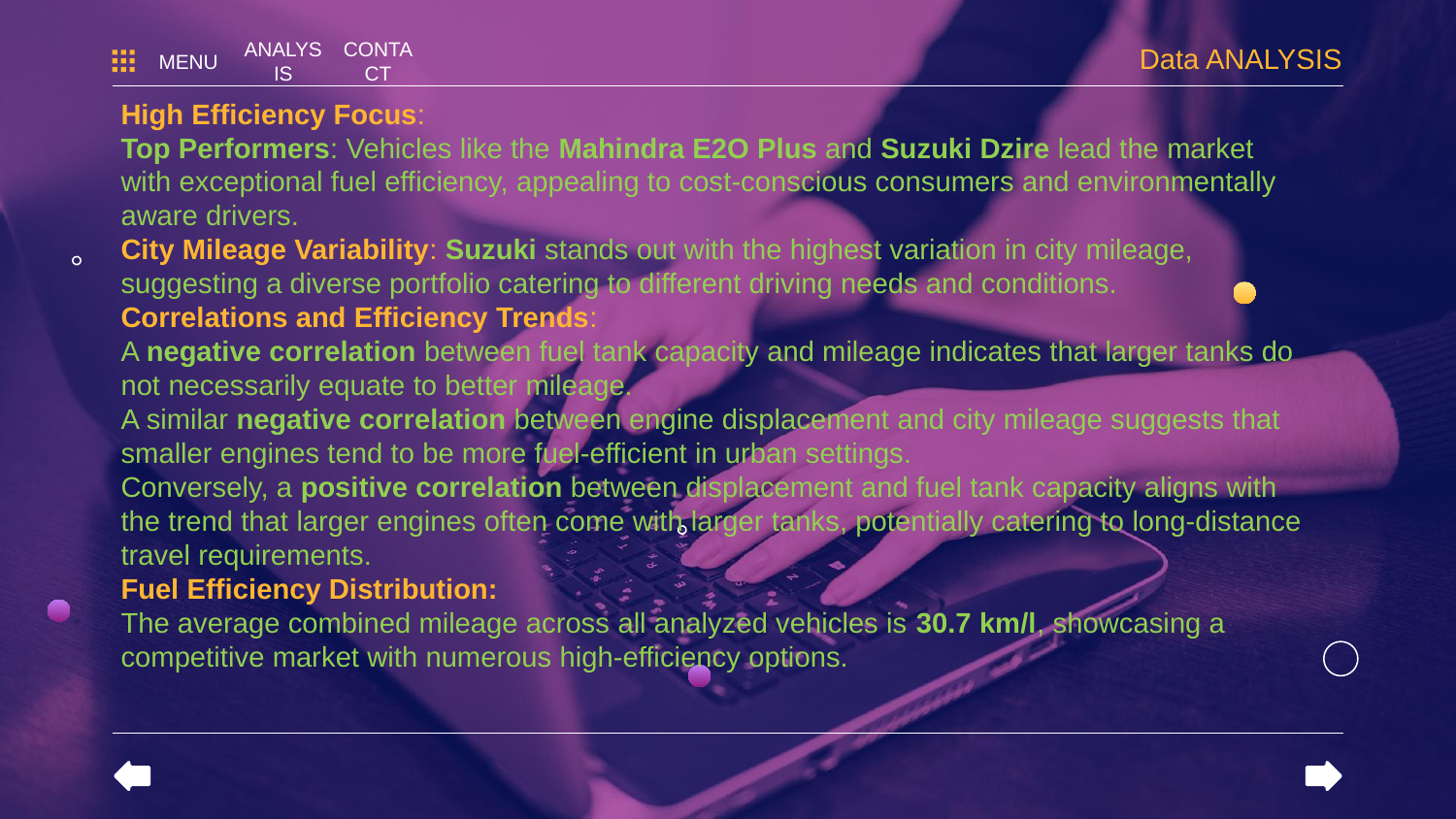

Data ANALYSIS
MENU
ANALYSIS
CONTACT

High Efficiency Focus:
Top Performers: Vehicles like the Mahindra E2O Plus and Suzuki Dzire lead the market with exceptional fuel efficiency, appealing to cost-conscious consumers and environmentally aware drivers.
City Mileage Variability: Suzuki stands out with the highest variation in city mileage, suggesting a diverse portfolio catering to different driving needs and conditions.
Correlations and Efficiency Trends:
A negative correlation between fuel tank capacity and mileage indicates that larger tanks do not necessarily equate to better mileage.
A similar negative correlation between engine displacement and city mileage suggests that smaller engines tend to be more fuel-efficient in urban settings.
Conversely, a positive correlation between displacement and fuel tank capacity aligns with the trend that larger engines often come with larger tanks, potentially catering to long-distance travel requirements.
Fuel Efficiency Distribution:
The average combined mileage across all analyzed vehicles is 30.7 km/l, showcasing a competitive market with numerous high-efficiency options.